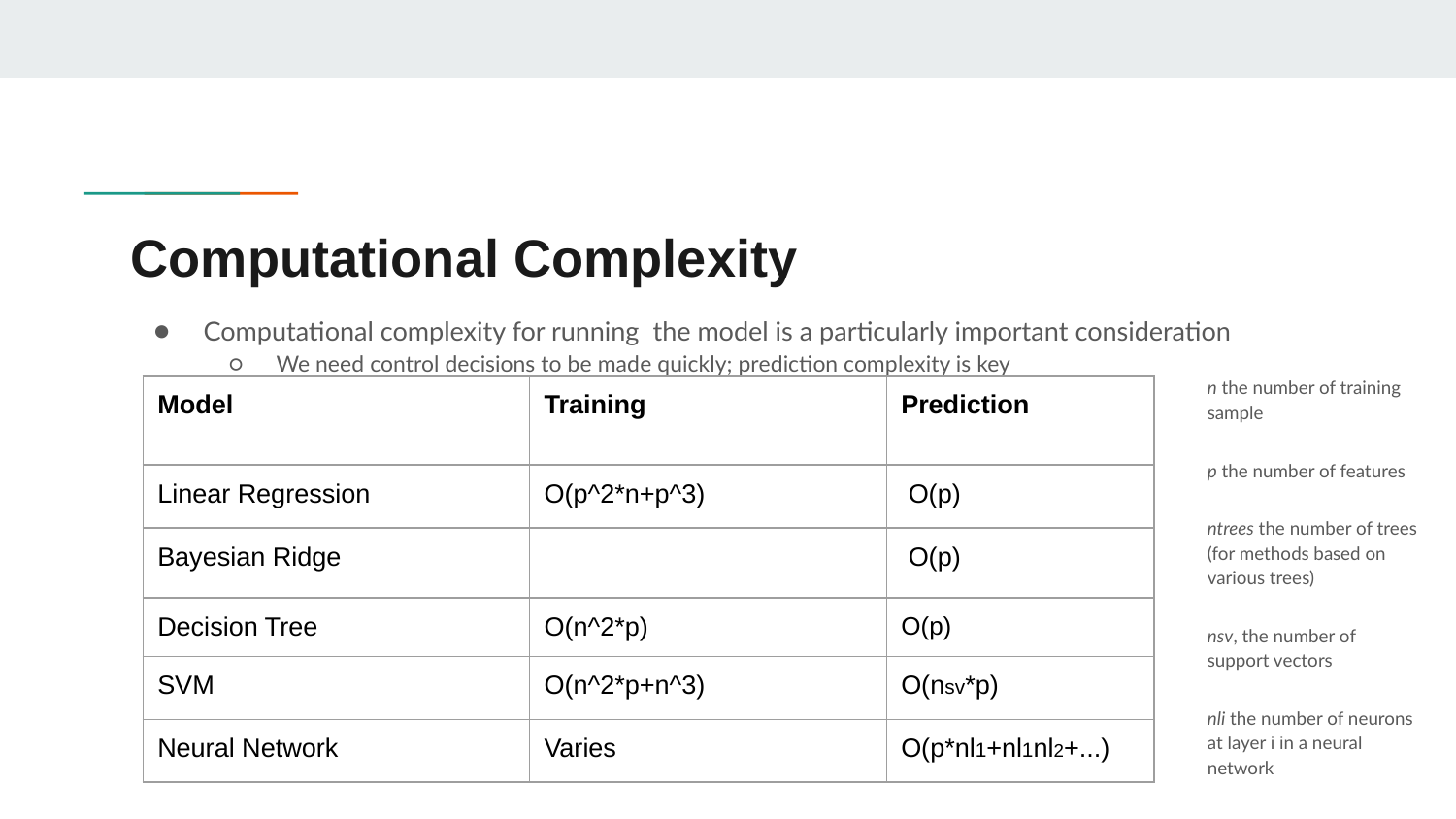

# Computational Complexity
Computational complexity for running  the model is a particularly important consideration
We need control decisions to be made quickly; prediction complexity is key
n the number of training sample
p the number of features
ntrees the number of trees (for methods based on various trees)
nsv, the number of support vectors
nli the number of neurons at layer i in a neural network
| Model | Training | Prediction |
| --- | --- | --- |
| Linear Regression | O(p^2\*n+p^3) | O(p) |
| Bayesian Ridge |  | O(p) |
| Decision Tree | O(n^2\*p) | O(p) |
| SVM | O(n^2\*p+n^3) | O(nsv\*p) |
| Neural Network | Varies | O(p\*nl1+nl1nl2+...) |